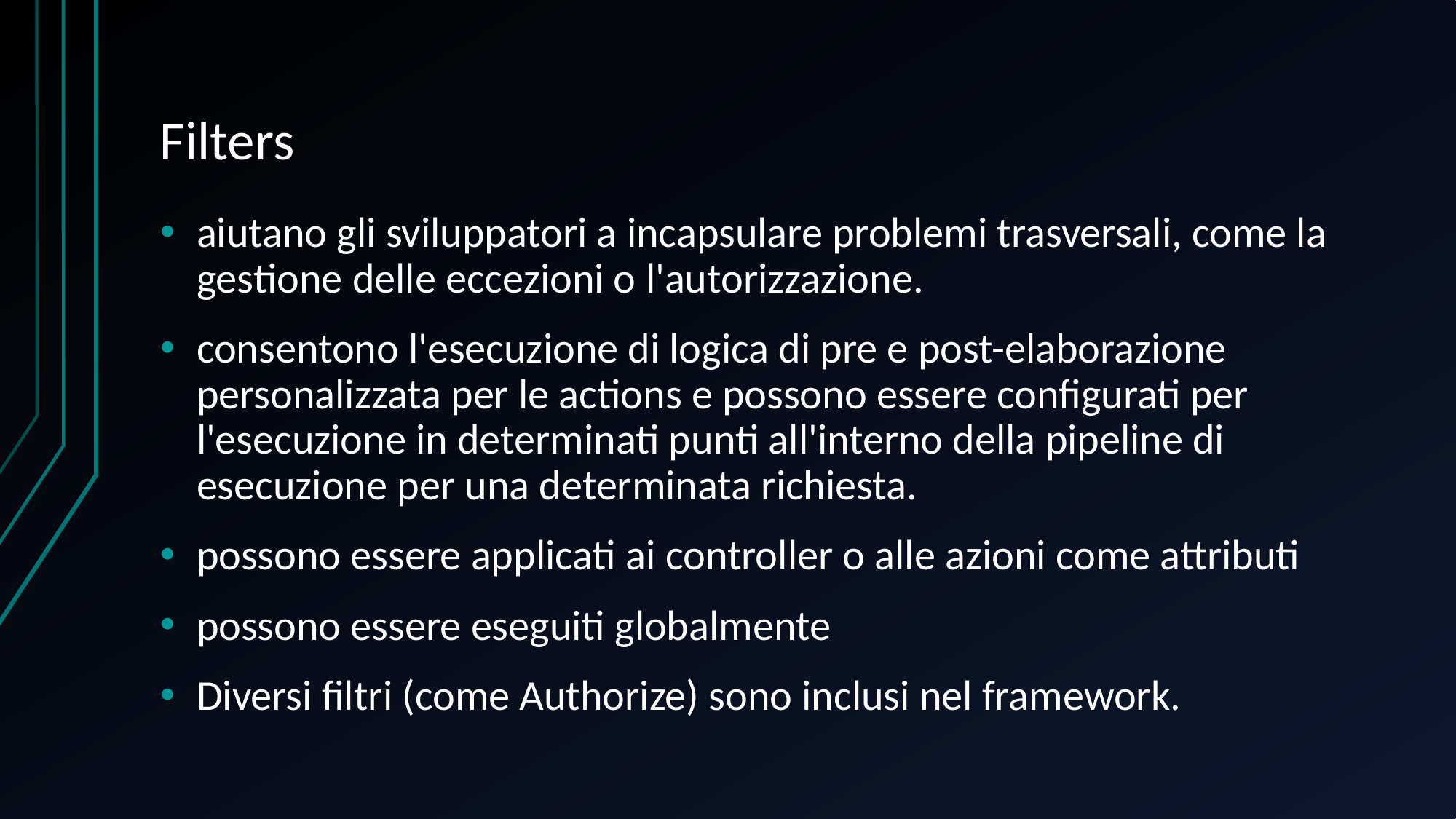

# Filters
aiutano gli sviluppatori a incapsulare problemi trasversali, come la gestione delle eccezioni o l'autorizzazione.
consentono l'esecuzione di logica di pre e post-elaborazione personalizzata per le actions e possono essere configurati per l'esecuzione in determinati punti all'interno della pipeline di esecuzione per una determinata richiesta.
possono essere applicati ai controller o alle azioni come attributi
possono essere eseguiti globalmente
Diversi filtri (come Authorize) sono inclusi nel framework.